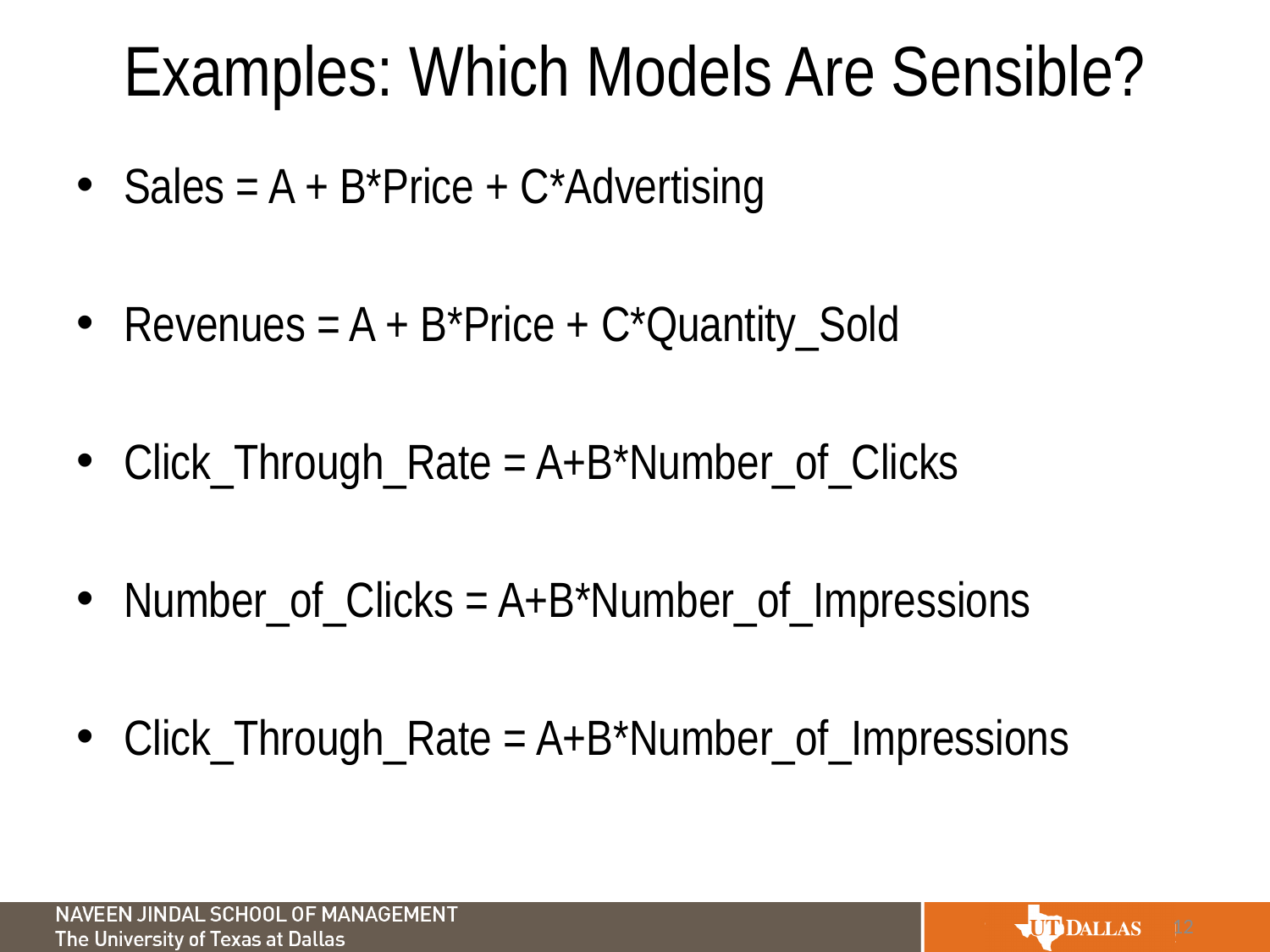

# Examples: Which Models Are Sensible?
Sales = A + B*Price + C*Advertising

Revenues = A + B*Price + C*Quantity_Sold

Click_Through_Rate = A+B*Number_of_Clicks

Number_of_Clicks = A+B*Number_of_Impressions

Click_Through_Rate = A+B*Number_of_Impressions
12